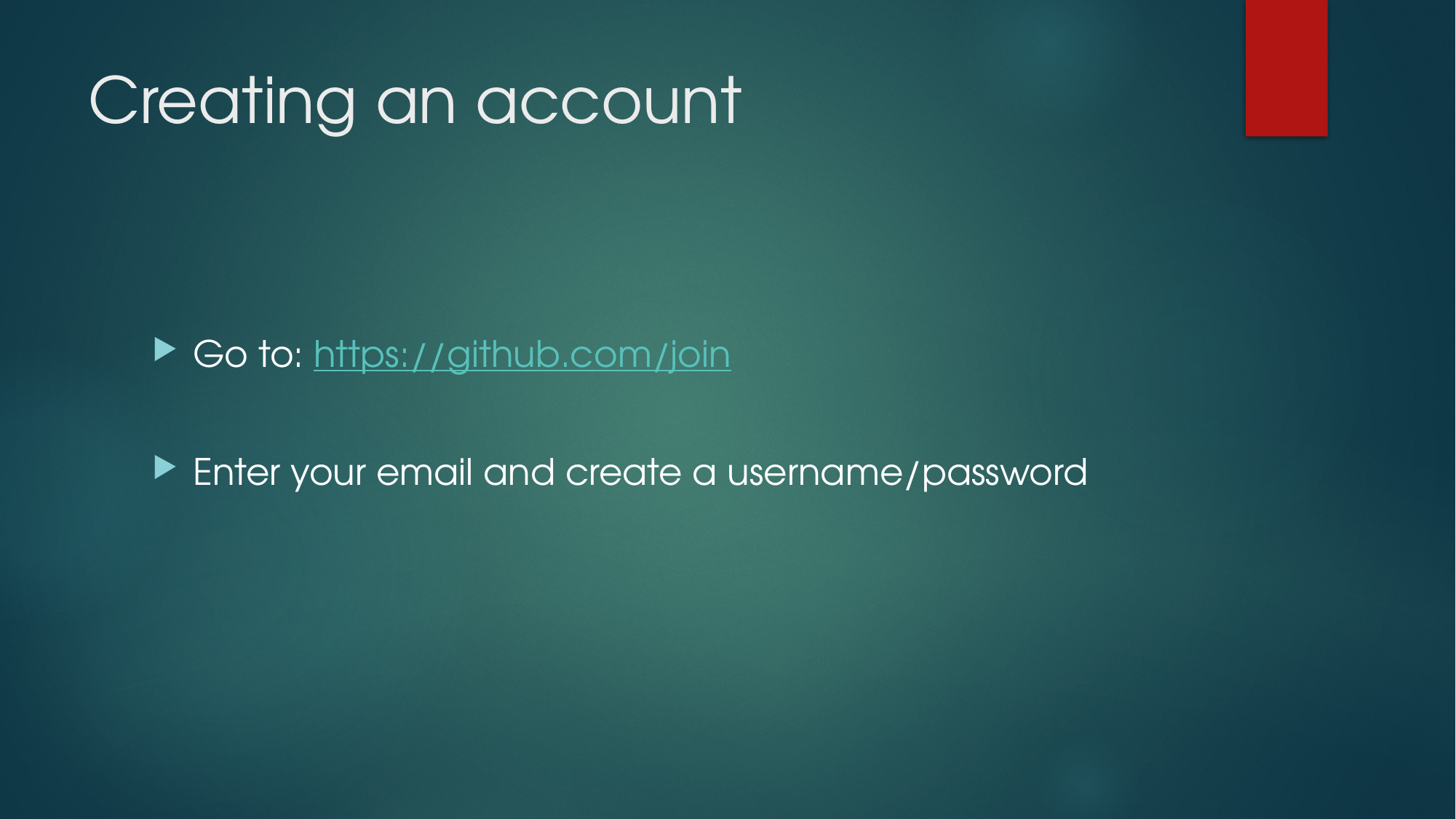

# Creating an account
Go to: https://github.com/join

Enter your email and create a username/password